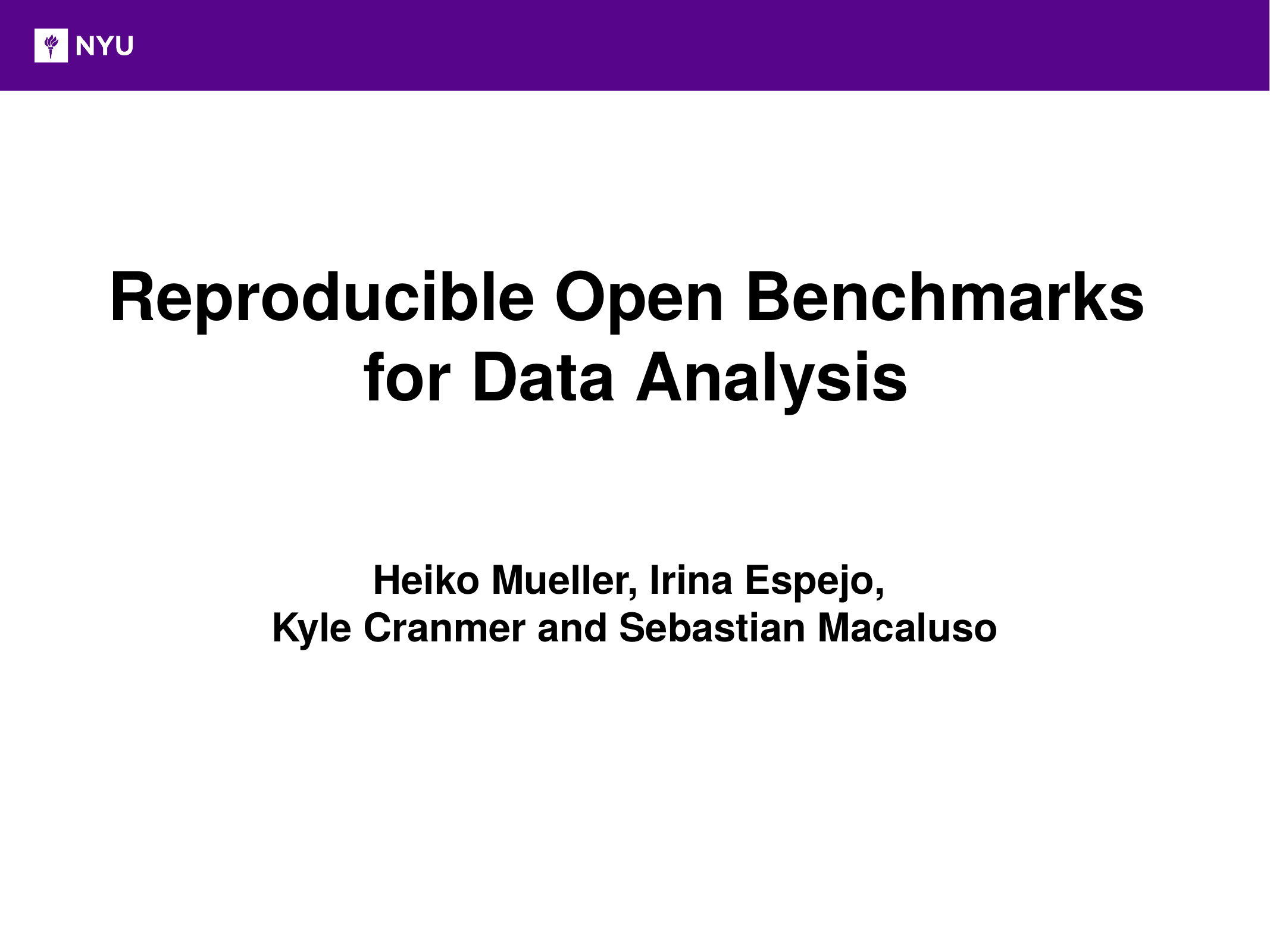

Reproducible Open Benchmarks
for Data Analysis

Heiko Mueller, Irina Espejo,
Kyle Cranmer and Sebastian Macaluso